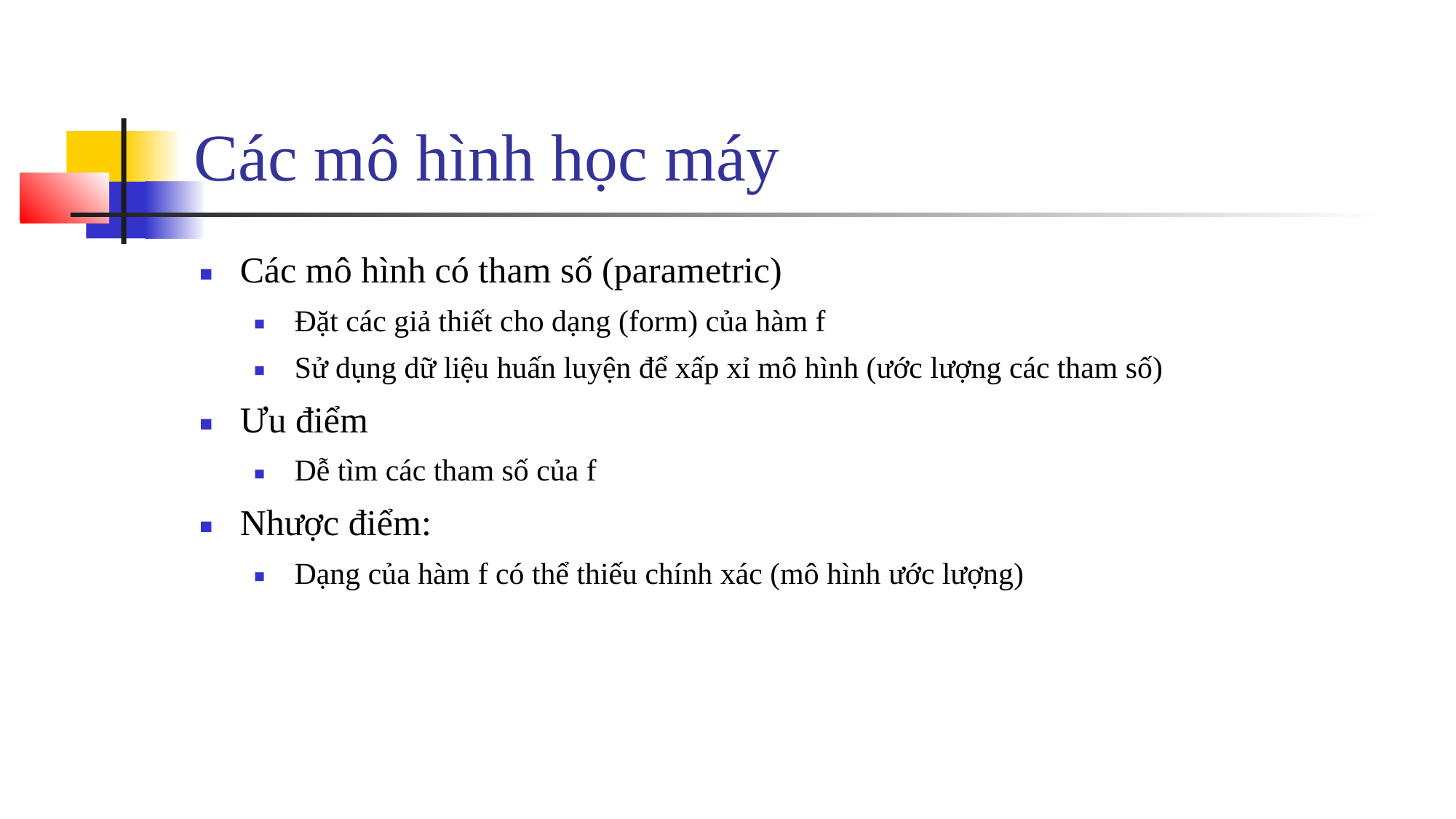

# Các mô hình học máy
Các mô hình có tham số (parametric)
Đặt các giả thiết cho dạng (form) của hàm f
Sử dụng dữ liệu huấn luyện để xấp xỉ mô hình (ước lượng các tham số)
Ưu điểm
Dễ tìm các tham số của f
Nhược điểm:
Dạng của hàm f có thể thiếu chính xác (mô hình ước lượng)